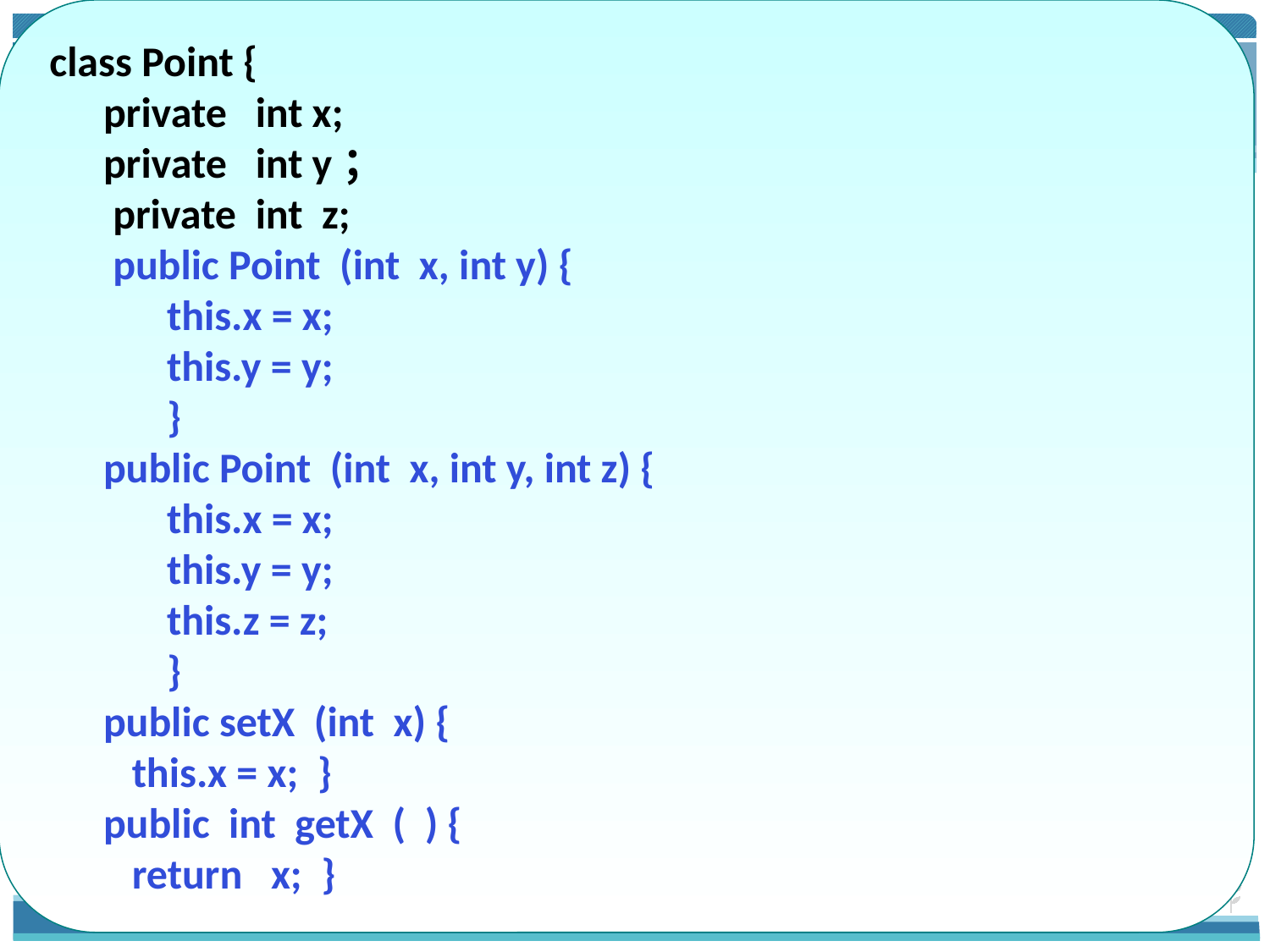

class Point {
private   int x;
private   int y；
 private  int  z;
 public Point  (int  x, int y) {
this.x = x;
this.y = y;
}
public Point  (int  x, int y, int z) {
this.x = x;
this.y = y;
this.z = z;
}
public setX  (int  x) {
   this.x = x;  }
public  int  getX  (  ) {
   return   x;  }
17